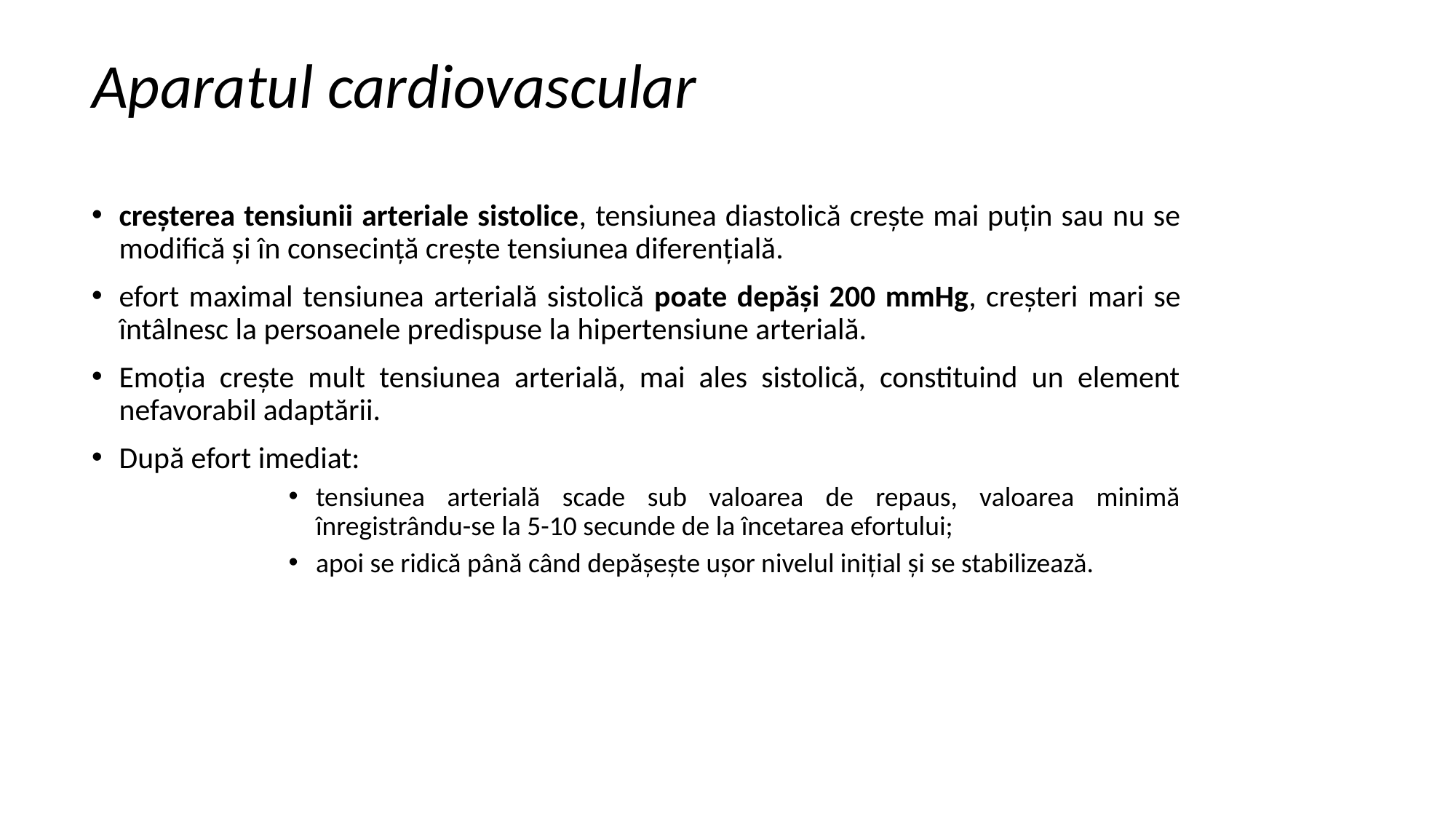

# Aparatul cardiovascular
creşterea tensiunii arteriale sistolice, tensiunea diastolică creşte mai puţin sau nu se modifică şi în consecinţă creşte tensiunea diferenţială.
efort maximal tensiunea arterială sistolică poate depăşi 200 mmHg, creşteri mari se întâlnesc la persoanele predispuse la hipertensiune arterială.
Emoţia creşte mult tensiunea arterială, mai ales sistolică, constituind un element nefavorabil adaptării.
După efort imediat:
tensiunea arterială scade sub valoarea de repaus, valoarea minimă înregistrându-se la 5-10 secunde de la încetarea efortului;
apoi se ridică până când depăşeşte uşor nivelul iniţial şi se stabilizează.